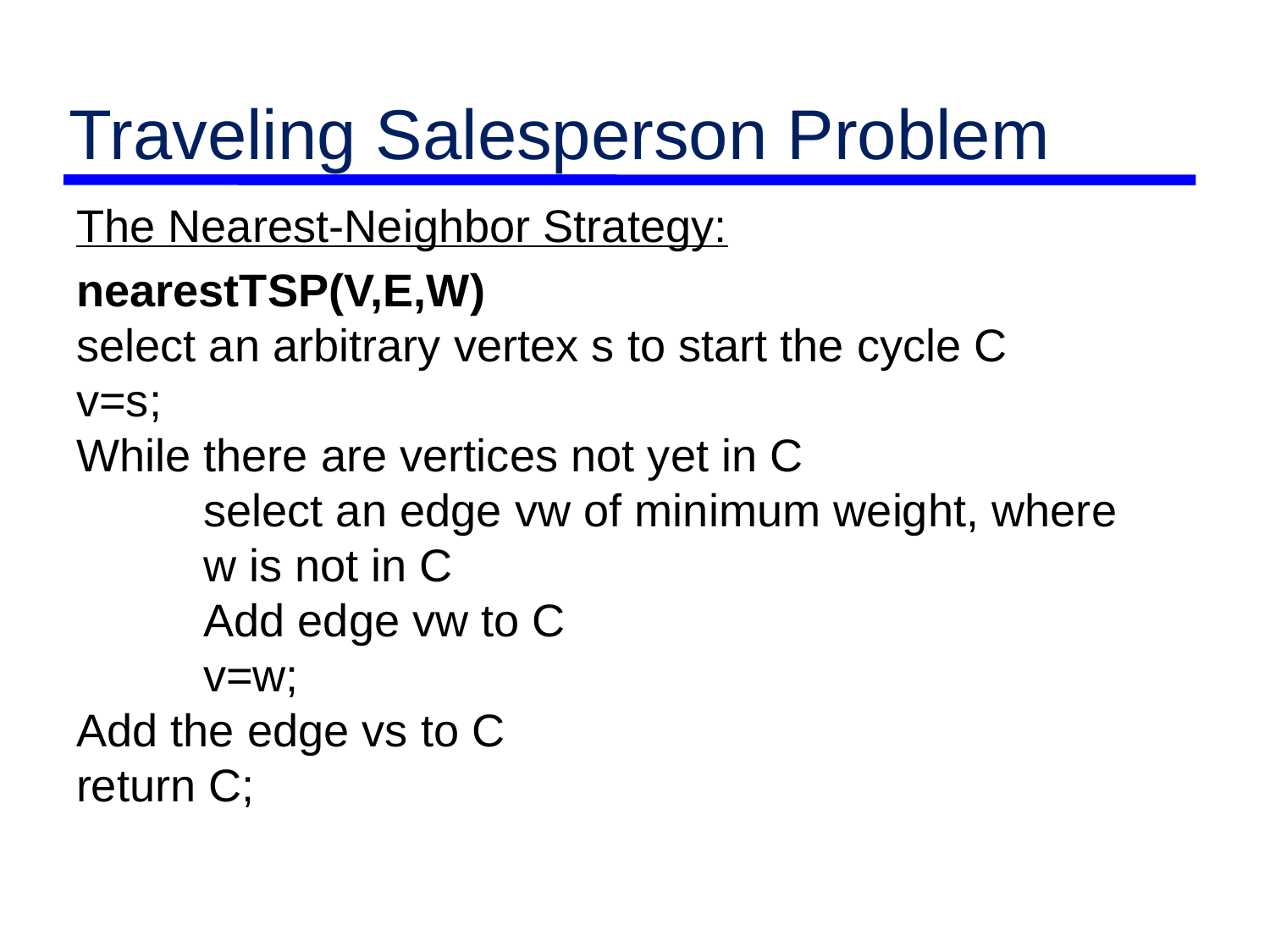

# Traveling Salesperson Problem
The Nearest-Neighbor Strategy:
nearestTSP(V,E,W)
select an arbitrary vertex s to start the cycle C
v=s;
While there are vertices not yet in C
	select an edge vw of minimum weight, where
	w is not in C
	Add edge vw to C
	v=w;
Add the edge vs to C
return C;